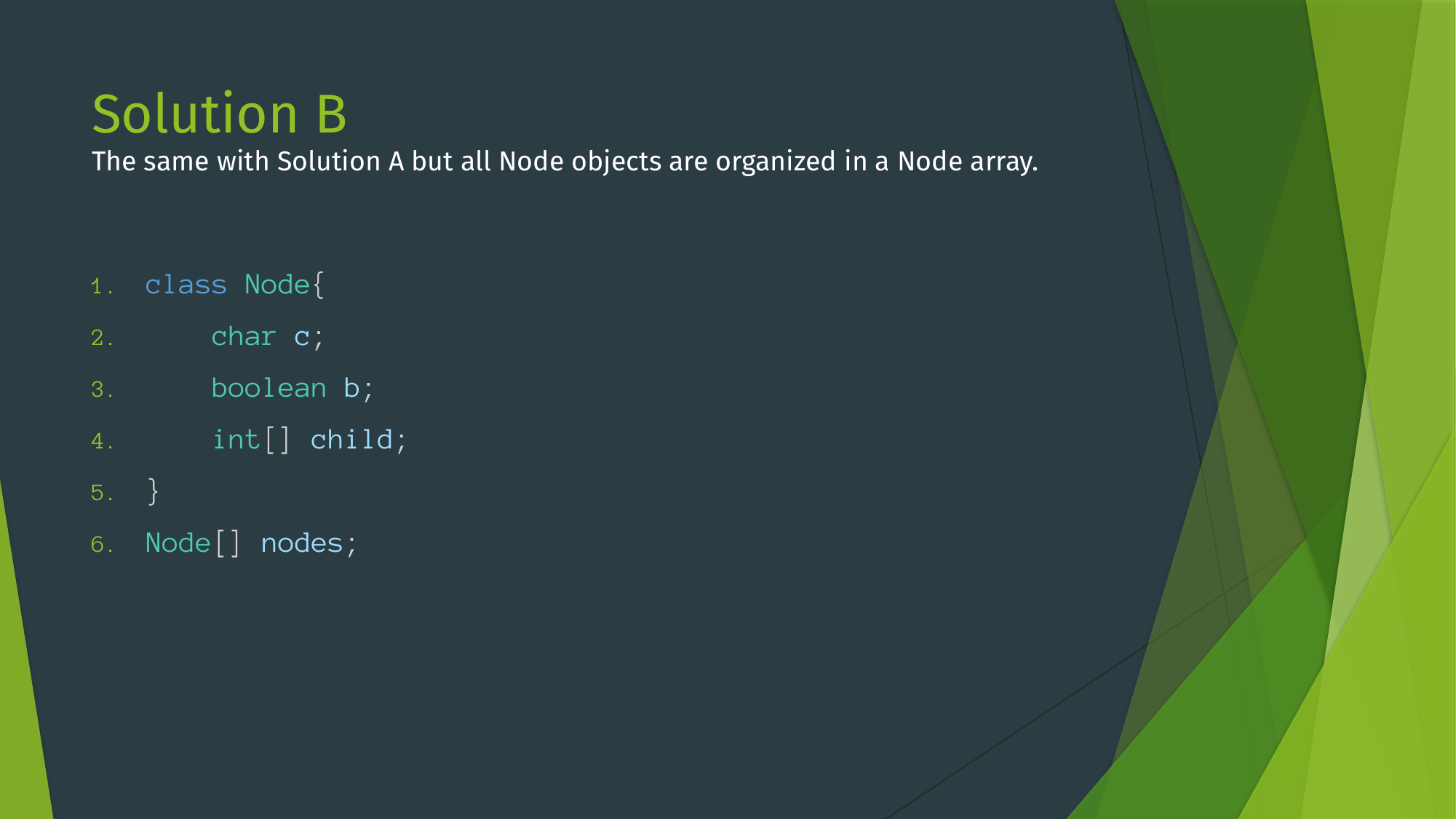

# Solution B The same with Solution A but all Node objects are organized in a Node array.
class Node{
    char c;
    boolean b;
    int[] child;
}
Node[] nodes;